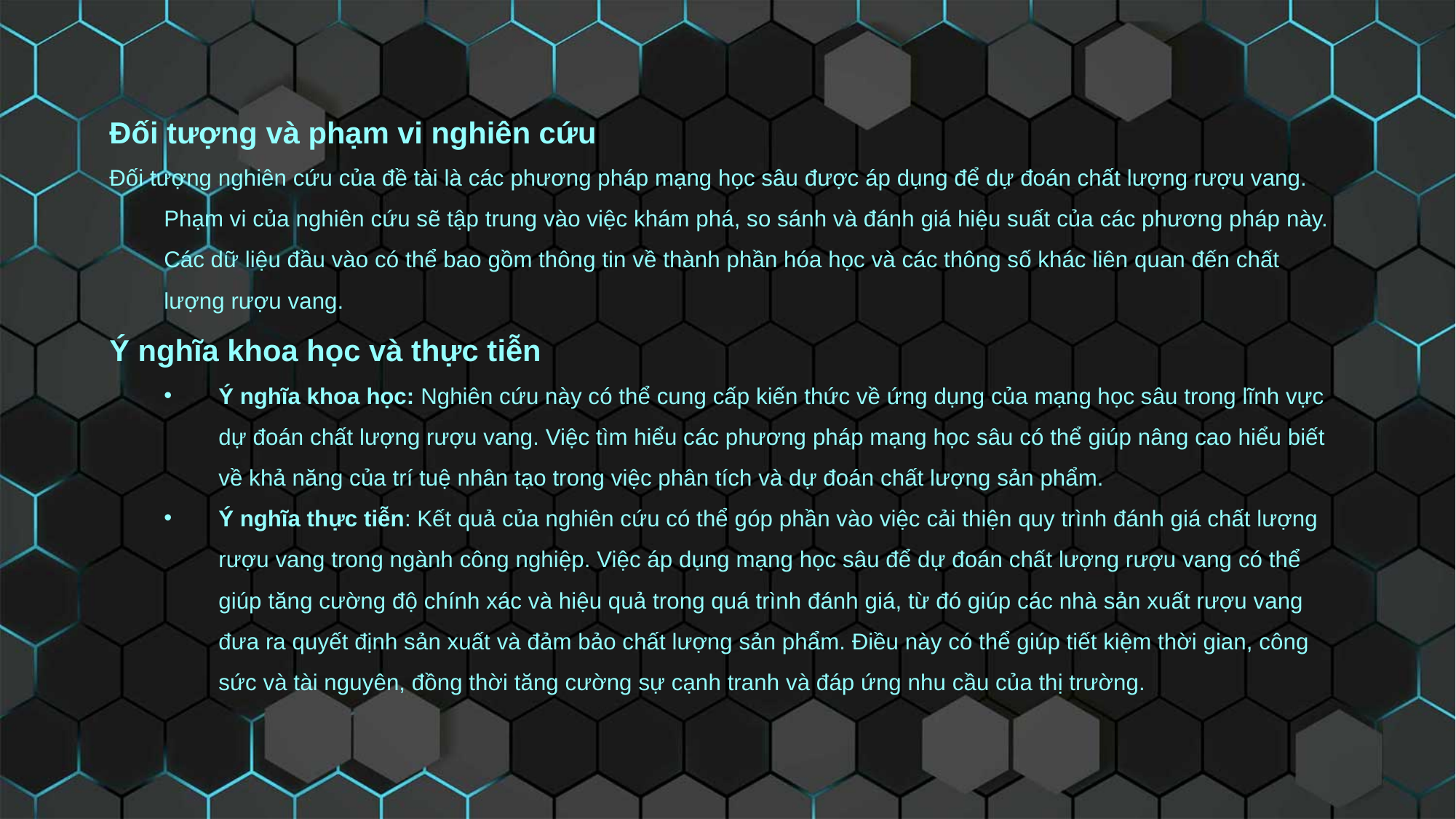

Đối tượng và phạm vi nghiên cứu
Đối tượng nghiên cứu của đề tài là các phương pháp mạng học sâu được áp dụng để dự đoán chất lượng rượu vang. Phạm vi của nghiên cứu sẽ tập trung vào việc khám phá, so sánh và đánh giá hiệu suất của các phương pháp này. Các dữ liệu đầu vào có thể bao gồm thông tin về thành phần hóa học và các thông số khác liên quan đến chất lượng rượu vang.
Ý nghĩa khoa học và thực tiễn
Ý nghĩa khoa học: Nghiên cứu này có thể cung cấp kiến thức về ứng dụng của mạng học sâu trong lĩnh vực dự đoán chất lượng rượu vang. Việc tìm hiểu các phương pháp mạng học sâu có thể giúp nâng cao hiểu biết về khả năng của trí tuệ nhân tạo trong việc phân tích và dự đoán chất lượng sản phẩm.
Ý nghĩa thực tiễn: Kết quả của nghiên cứu có thể góp phần vào việc cải thiện quy trình đánh giá chất lượng rượu vang trong ngành công nghiệp. Việc áp dụng mạng học sâu để dự đoán chất lượng rượu vang có thể giúp tăng cường độ chính xác và hiệu quả trong quá trình đánh giá, từ đó giúp các nhà sản xuất rượu vang đưa ra quyết định sản xuất và đảm bảo chất lượng sản phẩm. Điều này có thể giúp tiết kiệm thời gian, công sức và tài nguyên, đồng thời tăng cường sự cạnh tranh và đáp ứng nhu cầu của thị trường.